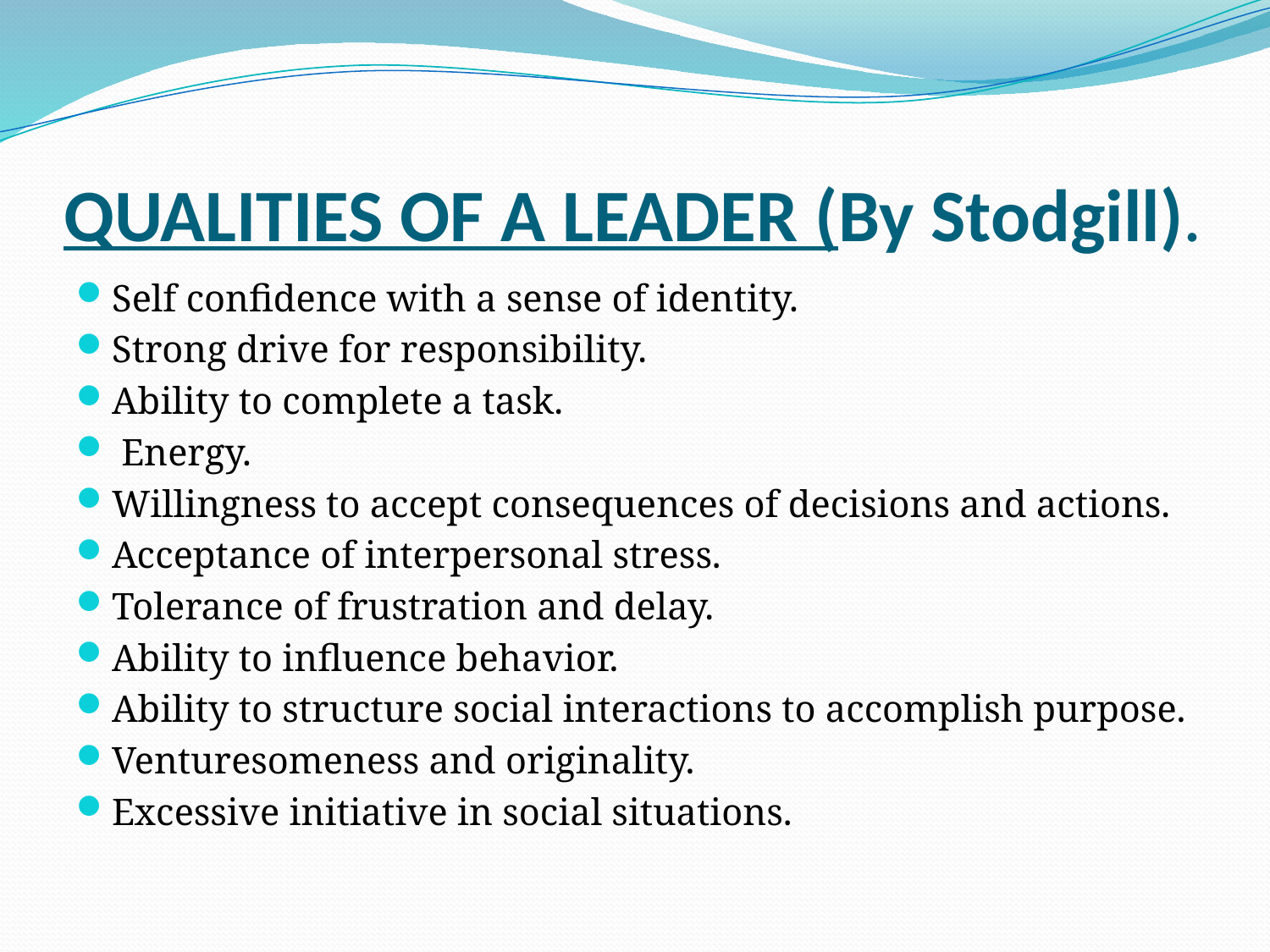

# QUALITIES OF A LEADER (By Stodgill).
Self confidence with a sense of identity.
Strong drive for responsibility.
Ability to complete a task.
 Energy.
Willingness to accept consequences of decisions and actions.
Acceptance of interpersonal stress.
Tolerance of frustration and delay.
Ability to influence behavior.
Ability to structure social interactions to accomplish purpose.
Venturesomeness and originality.
Excessive initiative in social situations.